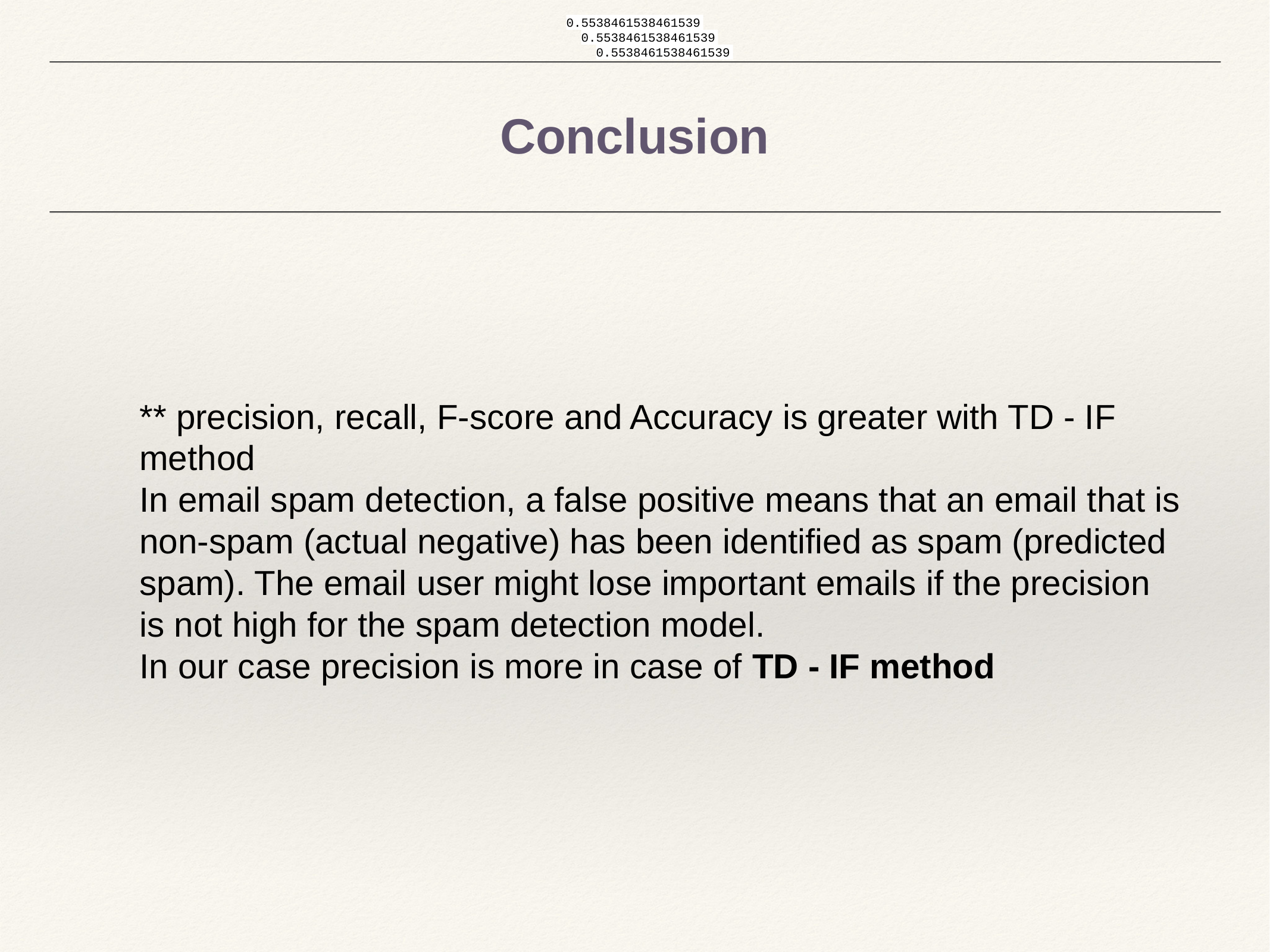

0.5538461538461539
0.5538461538461539
0.5538461538461539
Conclusion
** precision, recall, F-score and Accuracy is greater with TD - IF method
In email spam detection, a false positive means that an email that is non-spam (actual negative) has been identified as spam (predicted spam). The email user might lose important emails if the precision is not high for the spam detection model.
In our case precision is more in case of TD - IF method